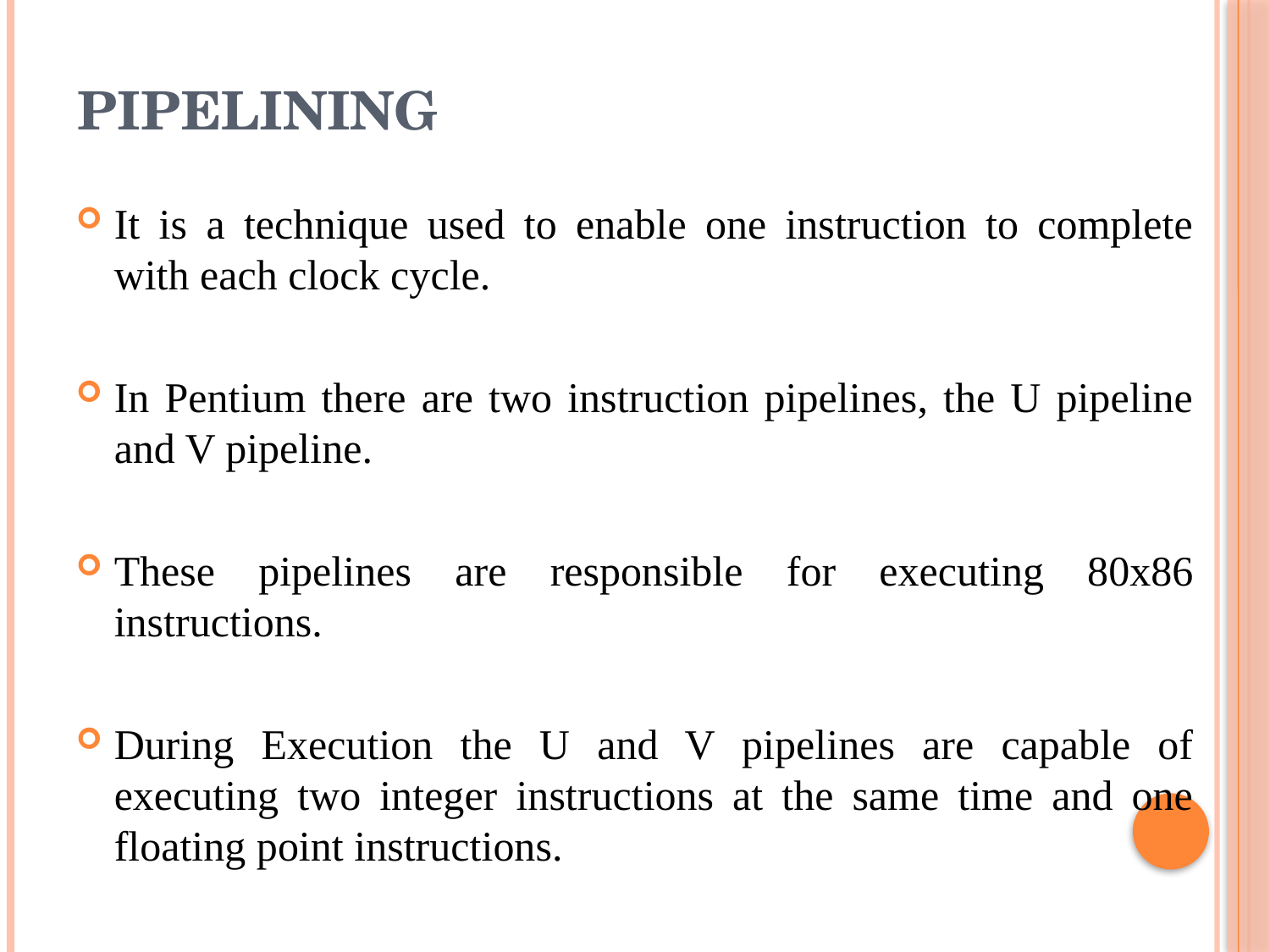

# PIPELINING
It is a technique used to enable one instruction to complete with each clock cycle.

In Pentium there are two instruction pipelines, the U pipeline and V pipeline.

These pipelines are responsible for executing 80x86 instructions.

During Execution the U and V pipelines are capable of executing two integer instructions at the same time and one floating point instructions.